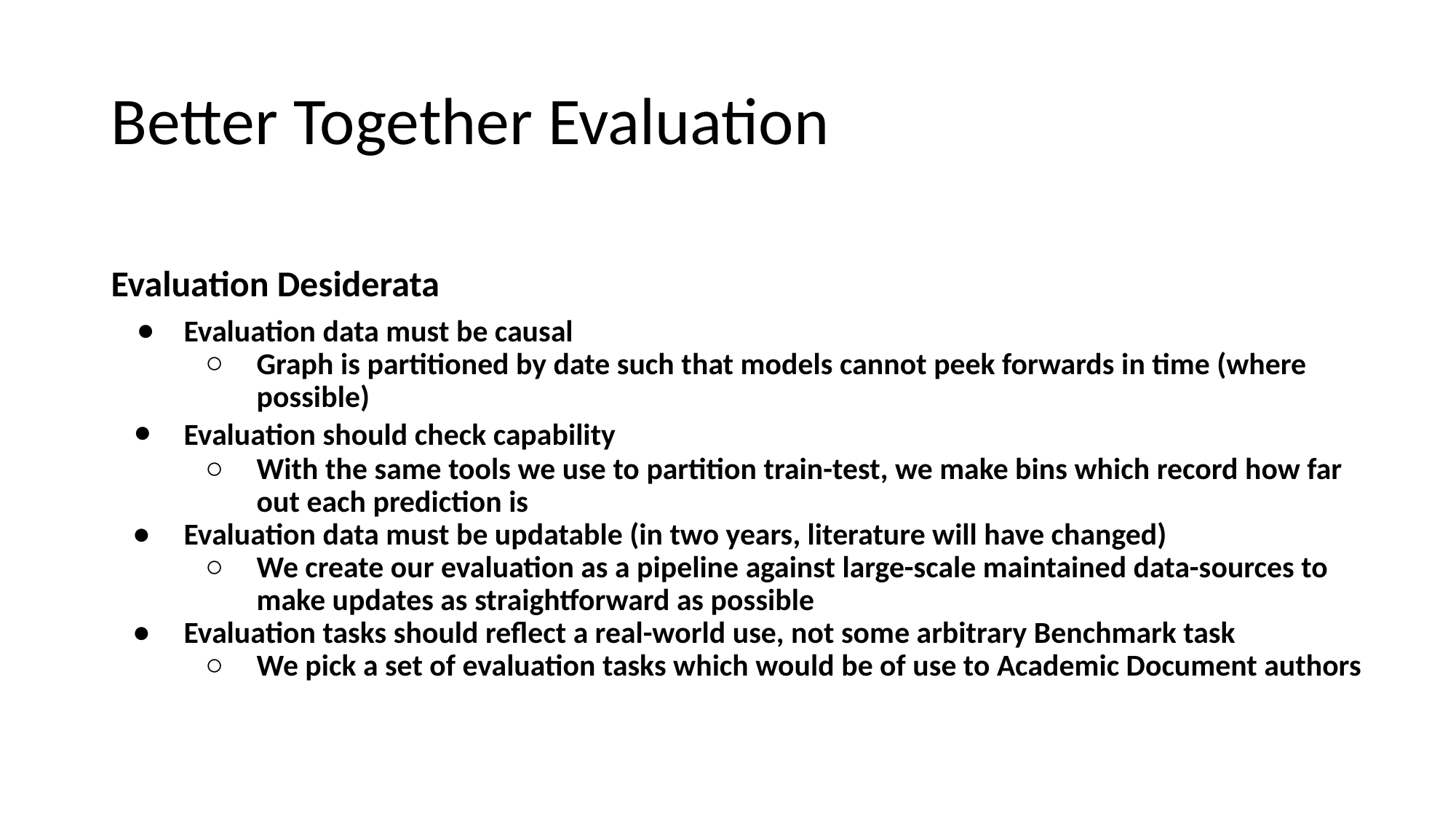

# Better Together Evaluation
Evaluation Desiderata
Evaluation data must be causal
Graph is partitioned by date such that models cannot peek forwards in time (where possible)
Evaluation should check capability
With the same tools we use to partition train-test, we make bins which record how far out each prediction is
Evaluation data must be updatable (in two years, literature will have changed)
We create our evaluation as a pipeline against large-scale maintained data-sources to make updates as straightforward as possible
Evaluation tasks should reflect a real-world use, not some arbitrary Benchmark task
We pick a set of evaluation tasks which would be of use to Academic Document authors